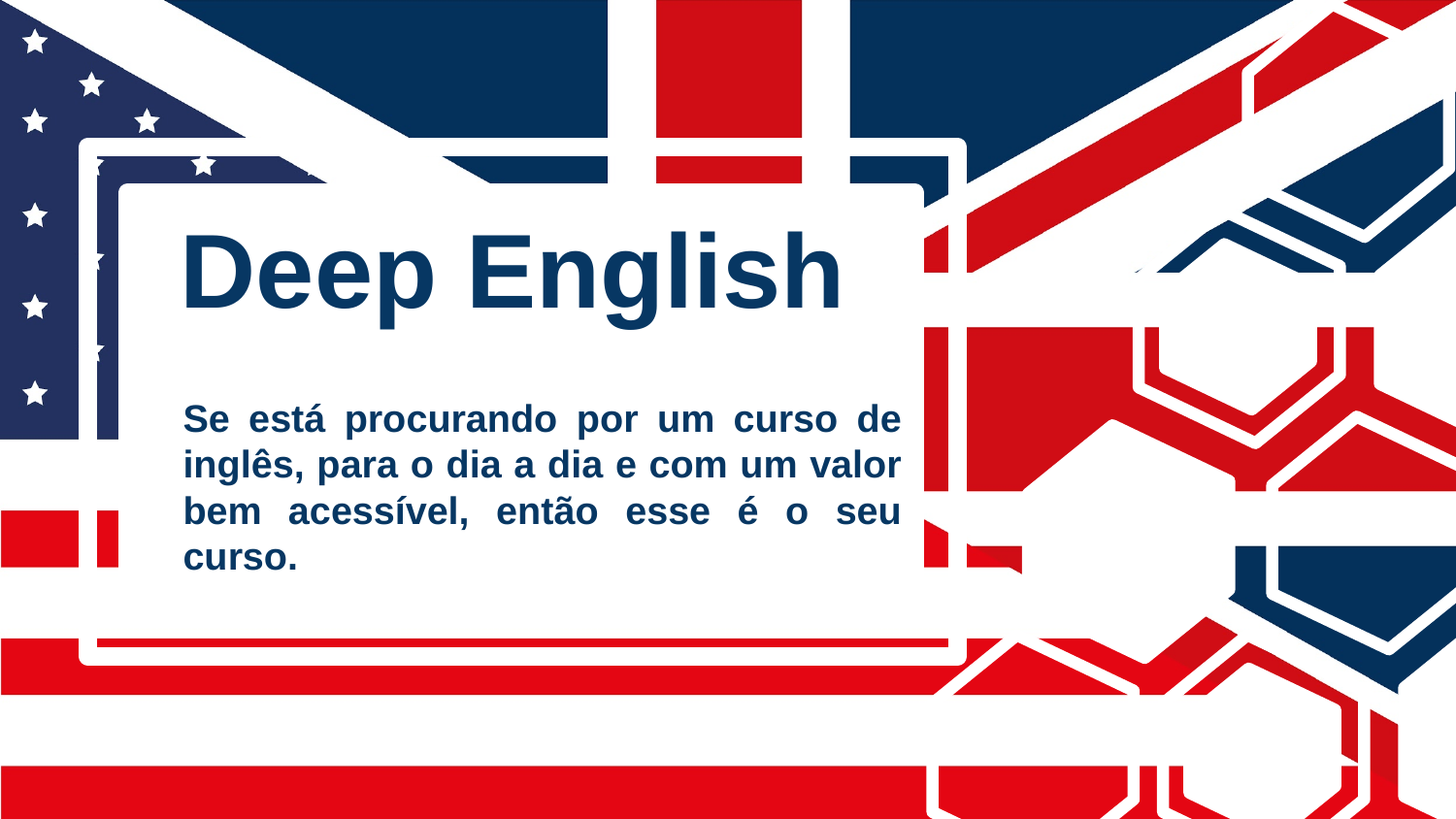

# Deep English

Se está procurando por um curso de inglês, para o dia a dia e com um valor bem acessível, então esse é o seu curso.